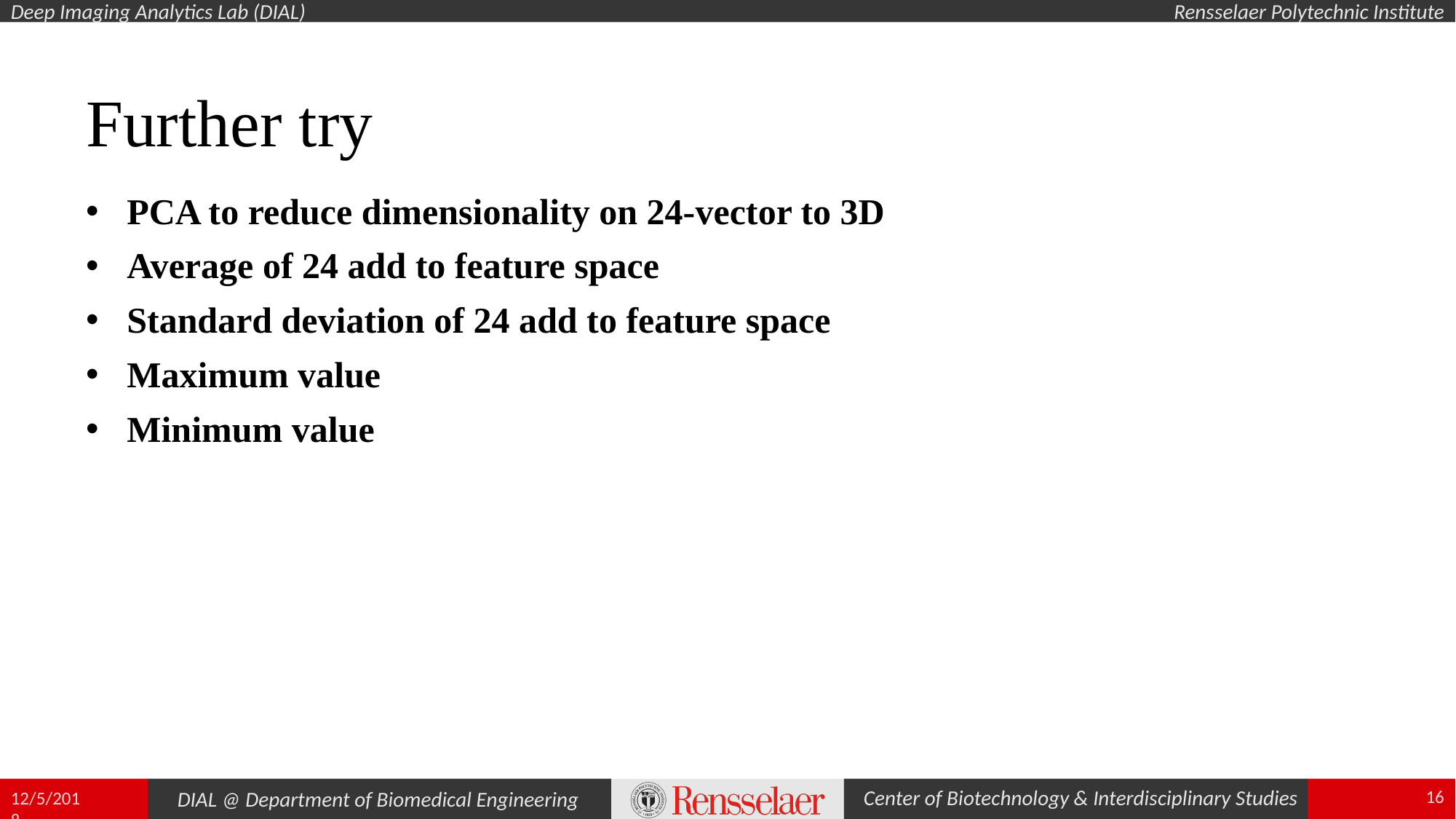

Further try
PCA to reduce dimensionality on 24-vector to 3D
Average of 24 add to feature space
Standard deviation of 24 add to feature space
Maximum value
Minimum value
16
12/5/2018